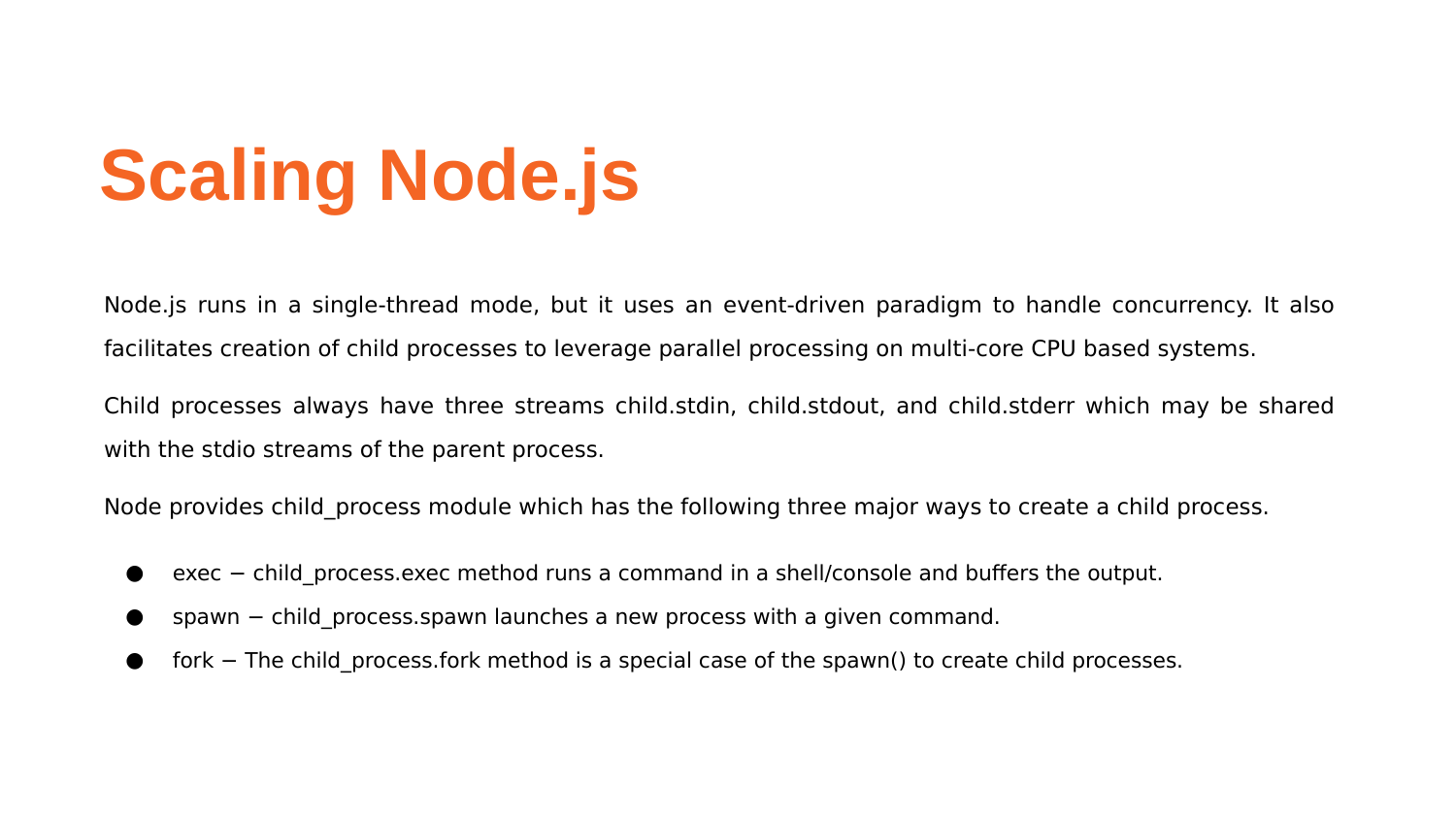

Scaling Node.js
Node.js runs in a single-thread mode, but it uses an event-driven paradigm to handle concurrency. It also facilitates creation of child processes to leverage parallel processing on multi-core CPU based systems.
Child processes always have three streams child.stdin, child.stdout, and child.stderr which may be shared with the stdio streams of the parent process.
Node provides child_process module which has the following three major ways to create a child process.
exec − child_process.exec method runs a command in a shell/console and buffers the output.
spawn − child_process.spawn launches a new process with a given command.
fork − The child_process.fork method is a special case of the spawn() to create child processes.